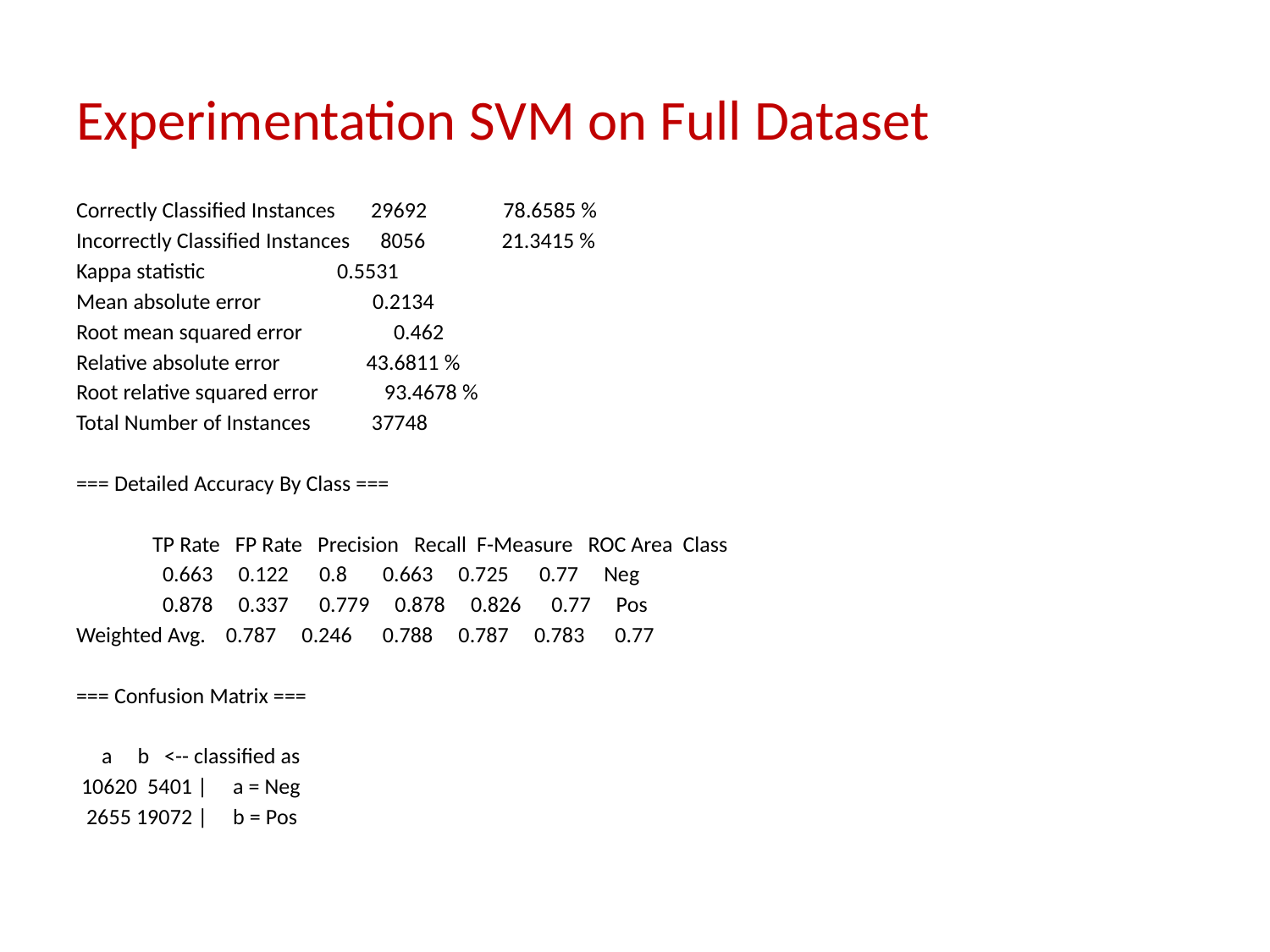

# Experimentation SVM on Full Dataset

Correctly Classified Instances       29692               78.6585 %
Incorrectly Classified Instances      8056               21.3415 %
Kappa statistic                          0.5531
Mean absolute error                      0.2134
Root mean squared error                  0.462
Relative absolute error                 43.6811 %
Root relative squared error             93.4678 %
Total Number of Instances            37748

=== Detailed Accuracy By Class ===

               TP Rate   FP Rate   Precision   Recall  F-Measure   ROC Area  Class
                 0.663     0.122      0.8       0.663     0.725      0.77     Neg
                 0.878     0.337      0.779     0.878     0.826      0.77     Pos
Weighted Avg.    0.787     0.246      0.788     0.787     0.783      0.77

=== Confusion Matrix ===

     a     b   <-- classified as
 10620  5401 |     a = Neg
  2655 19072 |     b = Pos